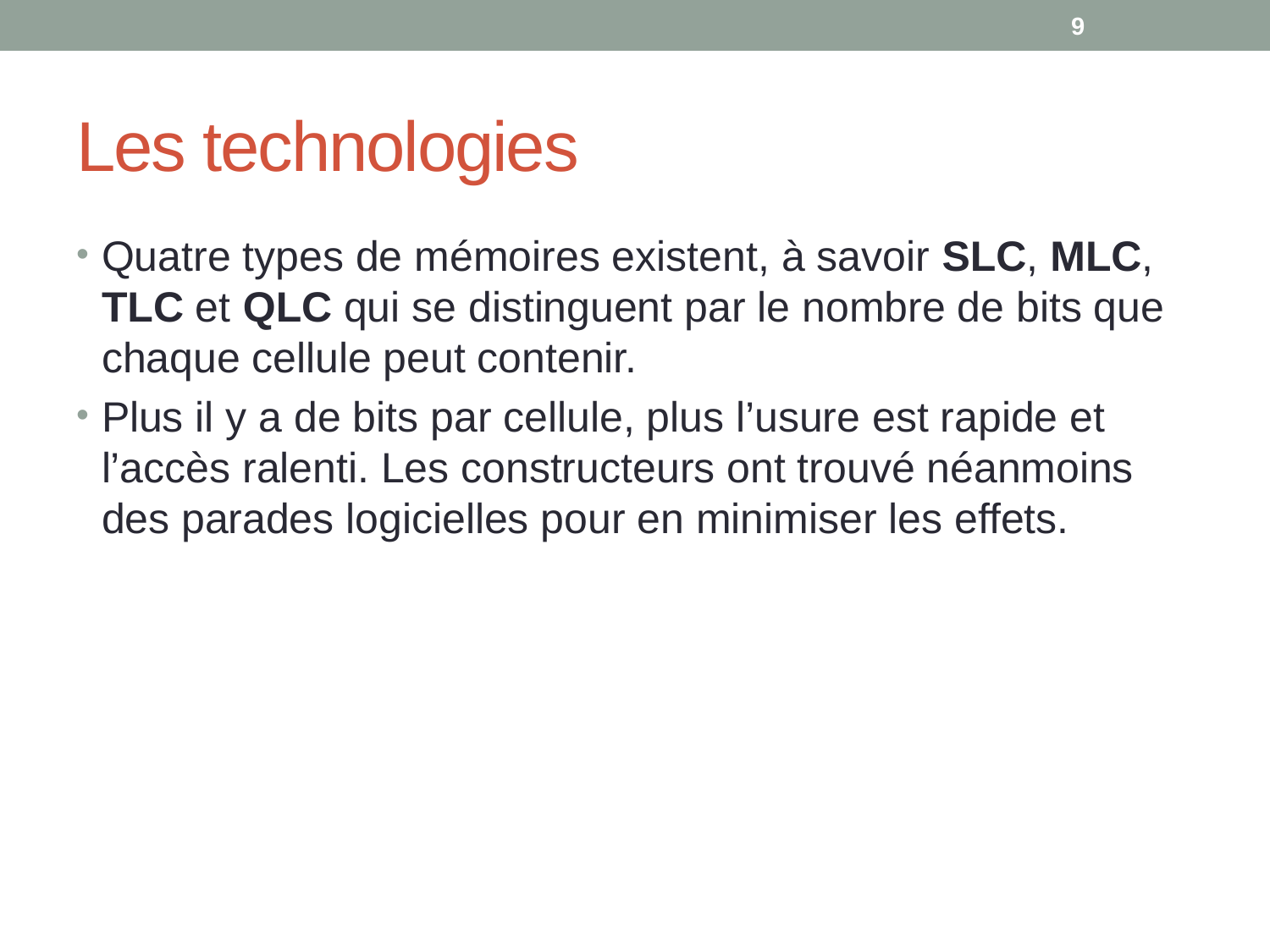

9
# Les technologies
Quatre types de mémoires existent, à savoir SLC, MLC, TLC et QLC qui se distinguent par le nombre de bits que chaque cellule peut contenir.
Plus il y a de bits par cellule, plus l’usure est rapide et l’accès ralenti. Les constructeurs ont trouvé néanmoins des parades logicielles pour en minimiser les effets.